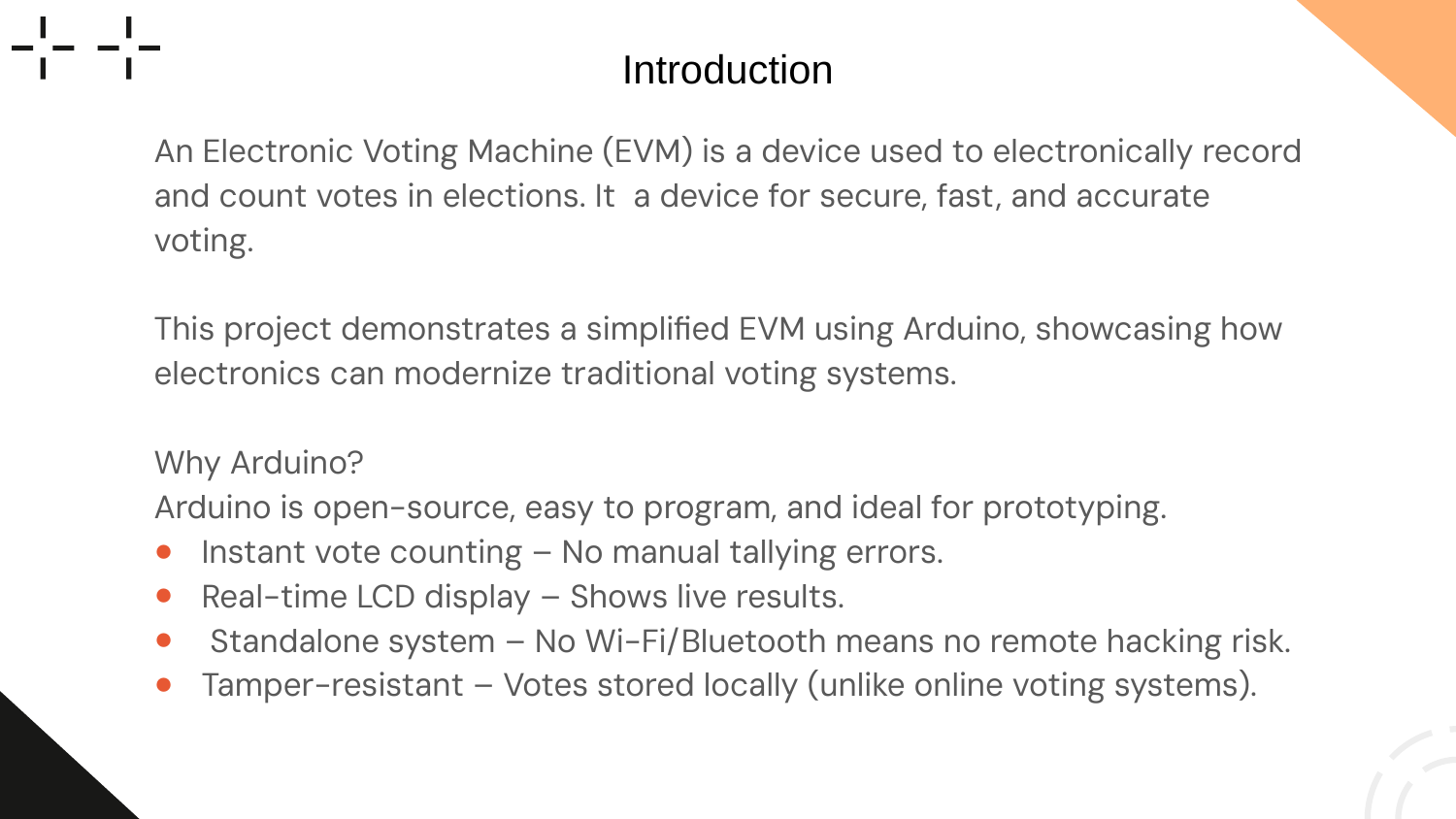

# Introduction
An Electronic Voting Machine (EVM) is a device used to electronically record and count votes in elections. It  a device for secure, fast, and accurate voting.

This project demonstrates a simplified EVM using Arduino, showcasing how electronics can modernize traditional voting systems.

Why Arduino?
Arduino is open-source, easy to program, and ideal for prototyping.
Instant vote counting – No manual tallying errors.
Real-time LCD display – Shows live results.
 Standalone system – No Wi-Fi/Bluetooth means no remote hacking risk.
Tamper-resistant – Votes stored locally (unlike online voting systems).